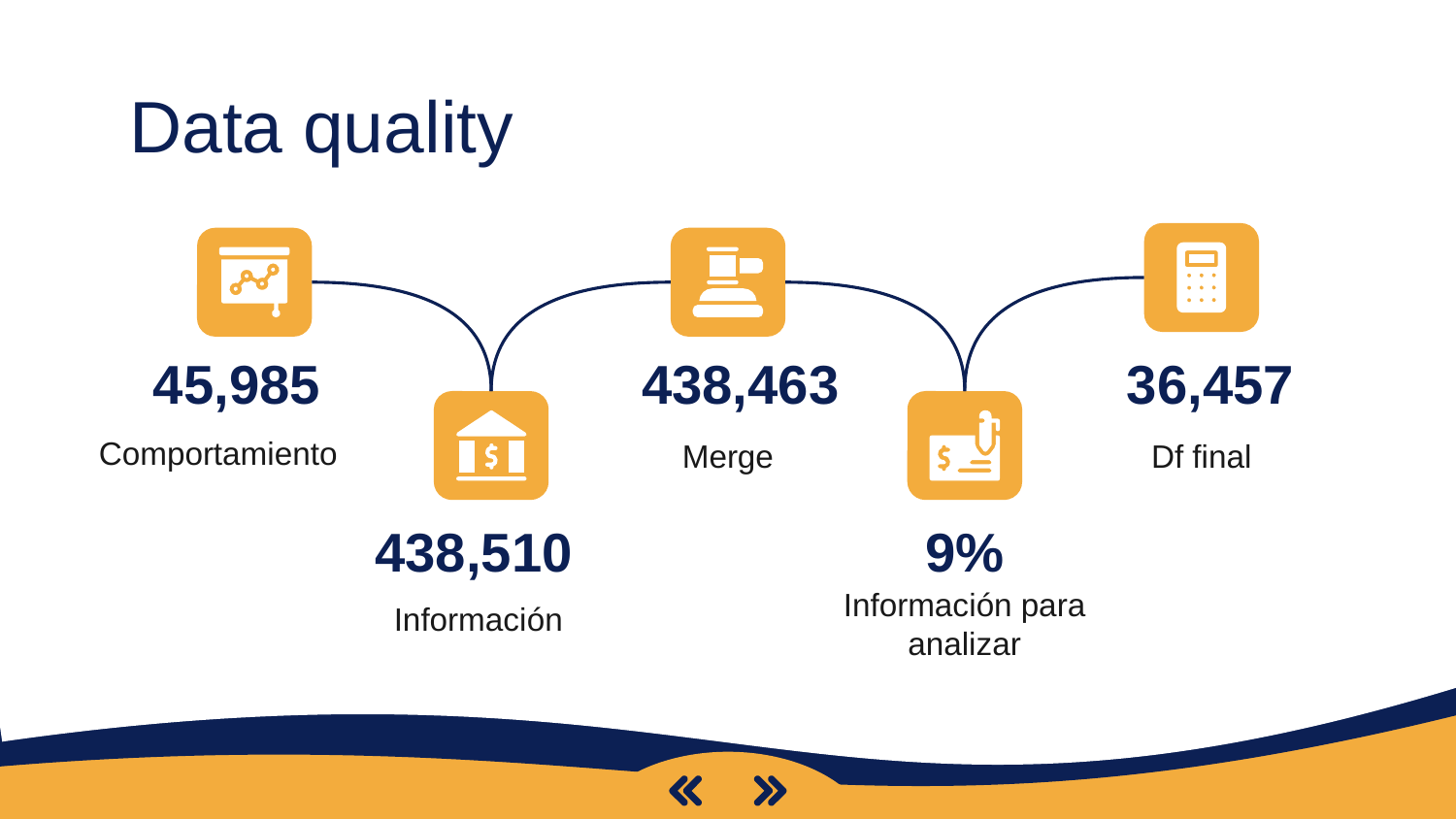

# Data quality

45,985
438,463
36,457

Comportamiento

Merge
Df final
438,510
9%
Información
Información para analizar